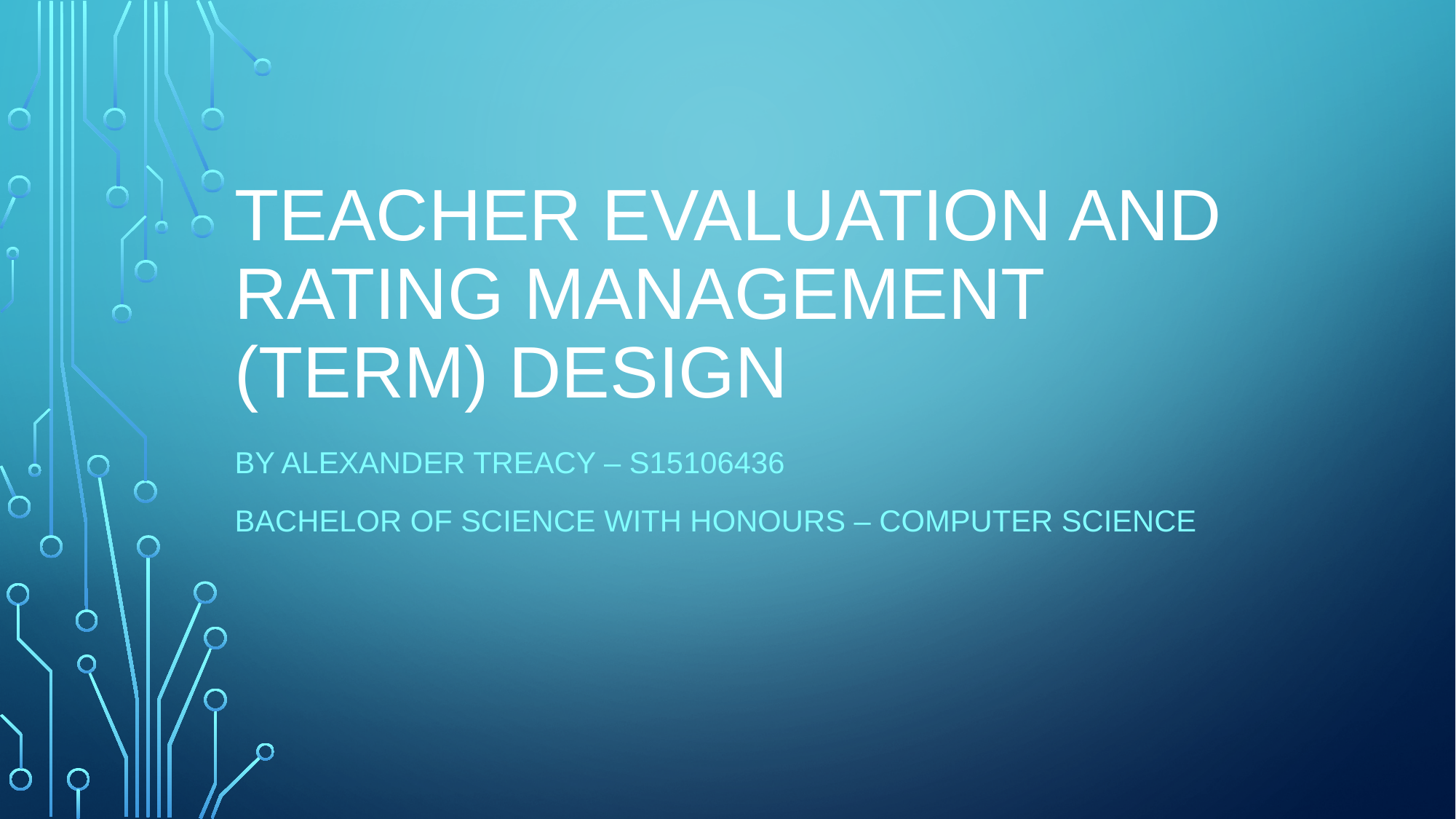

# Teacher Evaluation and Rating management (TERM) Design
By Alexander Treacy – S15106436
Bachelor of science with honours – computer science